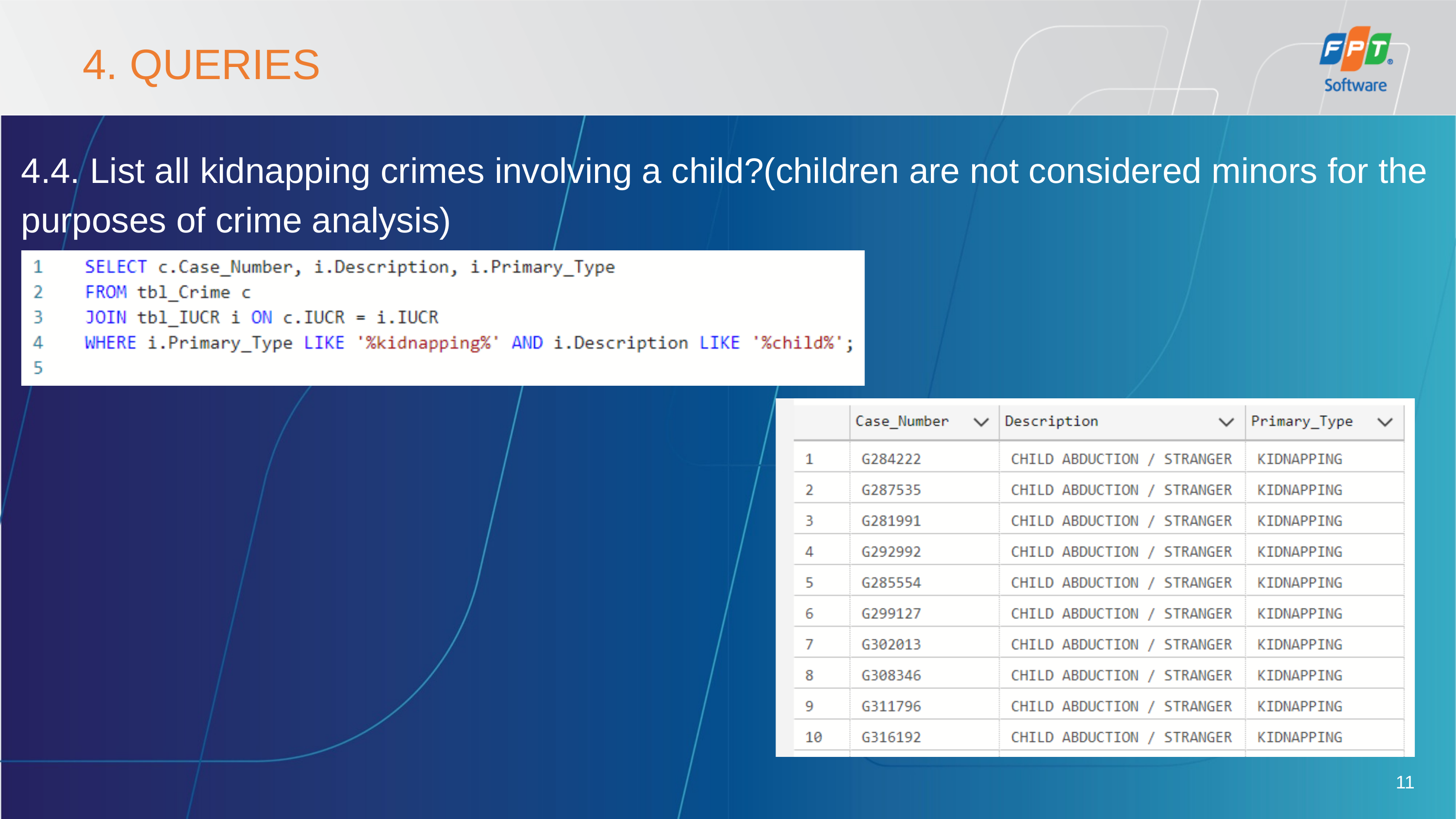

4. QUERIES
4.4. List all kidnapping crimes involving a child?(children are not considered minors for the purposes of crime analysis)

11